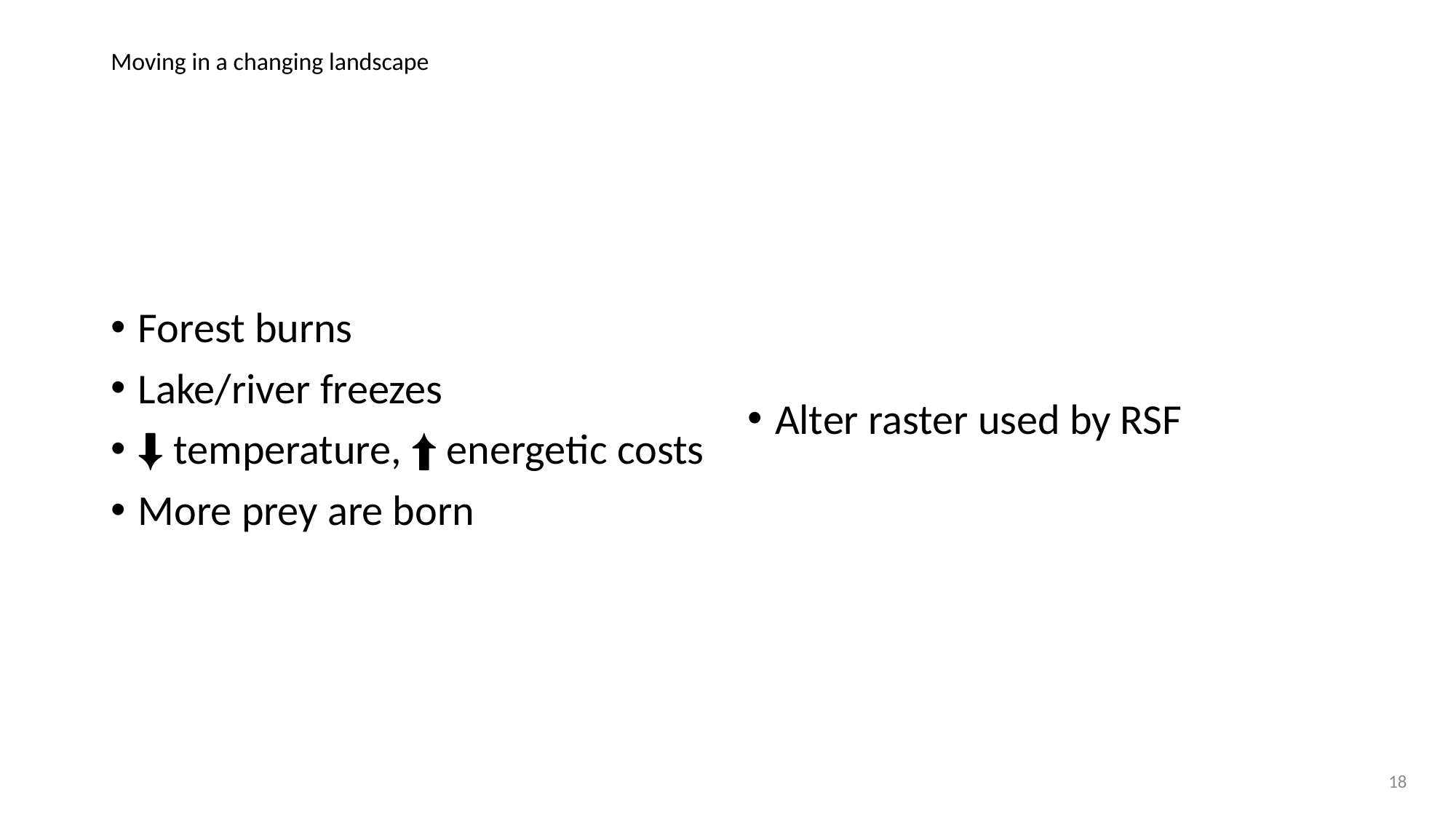

# Moving in a changing landscape
Forest burns
Lake/river freezes
⬇ temperature, ⬆ energetic costs
More prey are born
Alter raster used by RSF
18